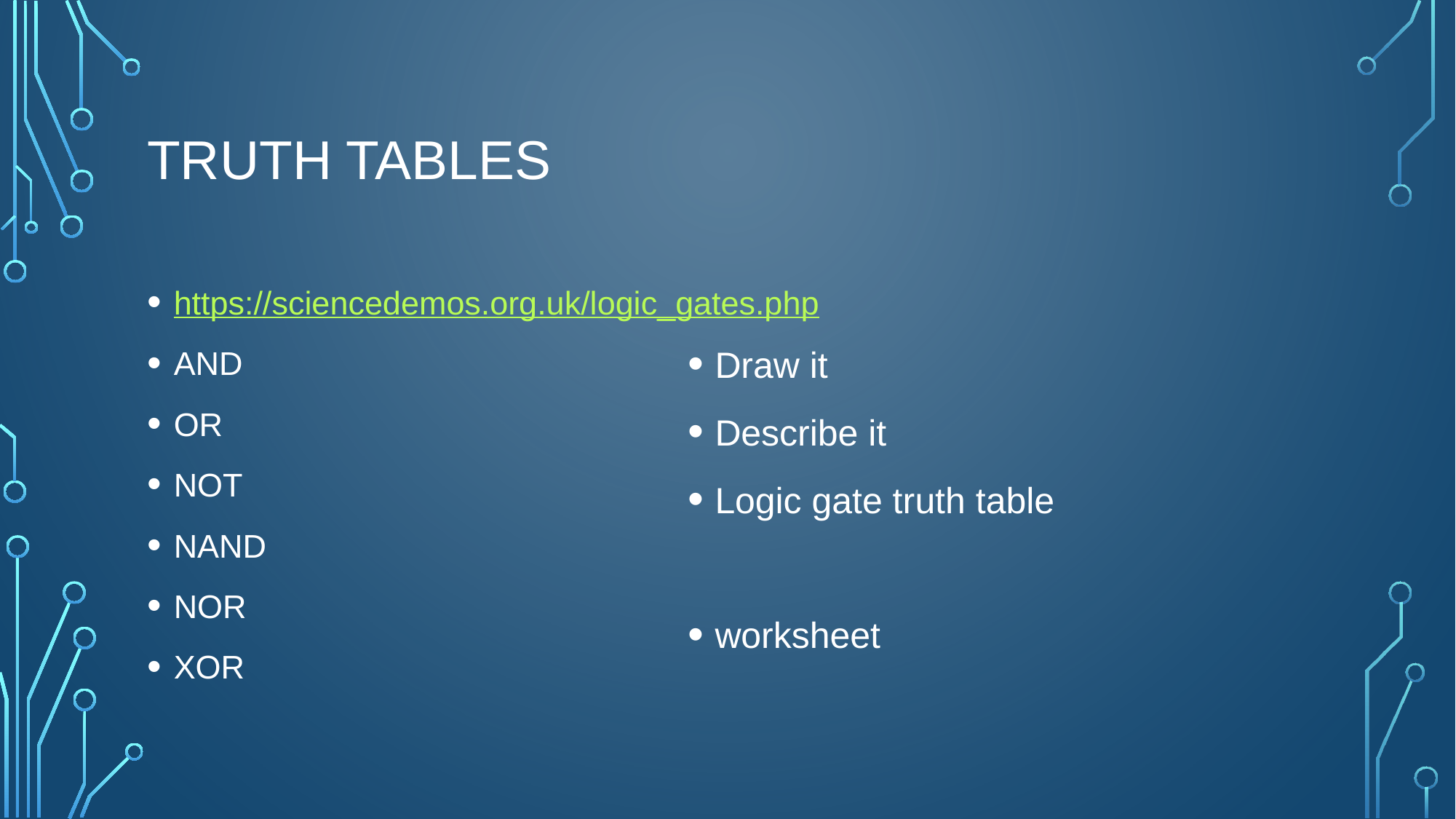

# Truth tables
https://sciencedemos.org.uk/logic_gates.php
AND
OR
NOT
NAND
NOR
XOR

Draw it
Describe it
Logic gate truth table

worksheet